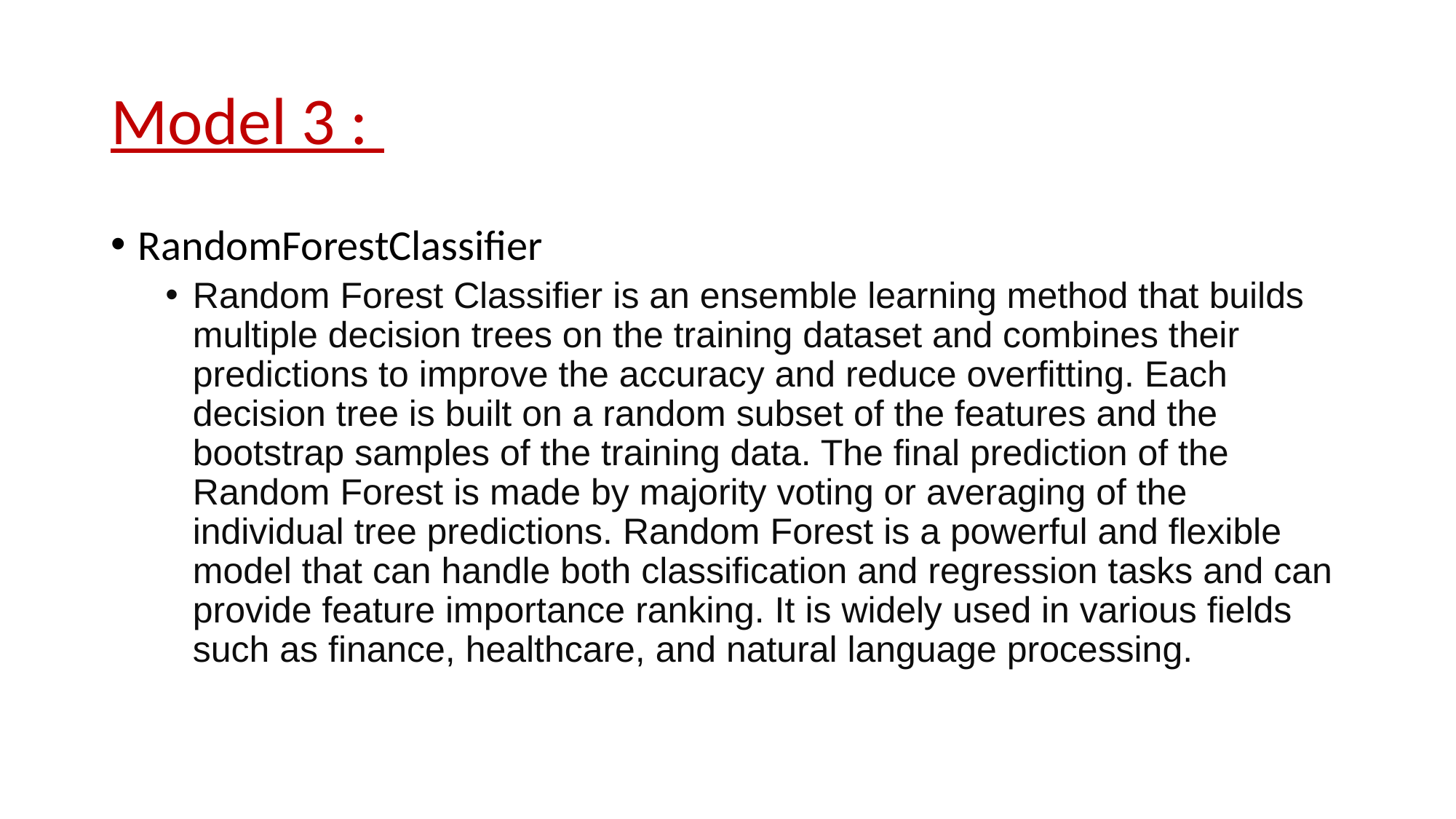

# Model 3 :
RandomForestClassifier
Random Forest Classifier is an ensemble learning method that builds multiple decision trees on the training dataset and combines their predictions to improve the accuracy and reduce overfitting. Each decision tree is built on a random subset of the features and the bootstrap samples of the training data. The final prediction of the Random Forest is made by majority voting or averaging of the individual tree predictions. Random Forest is a powerful and flexible model that can handle both classification and regression tasks and can provide feature importance ranking. It is widely used in various fields such as finance, healthcare, and natural language processing.